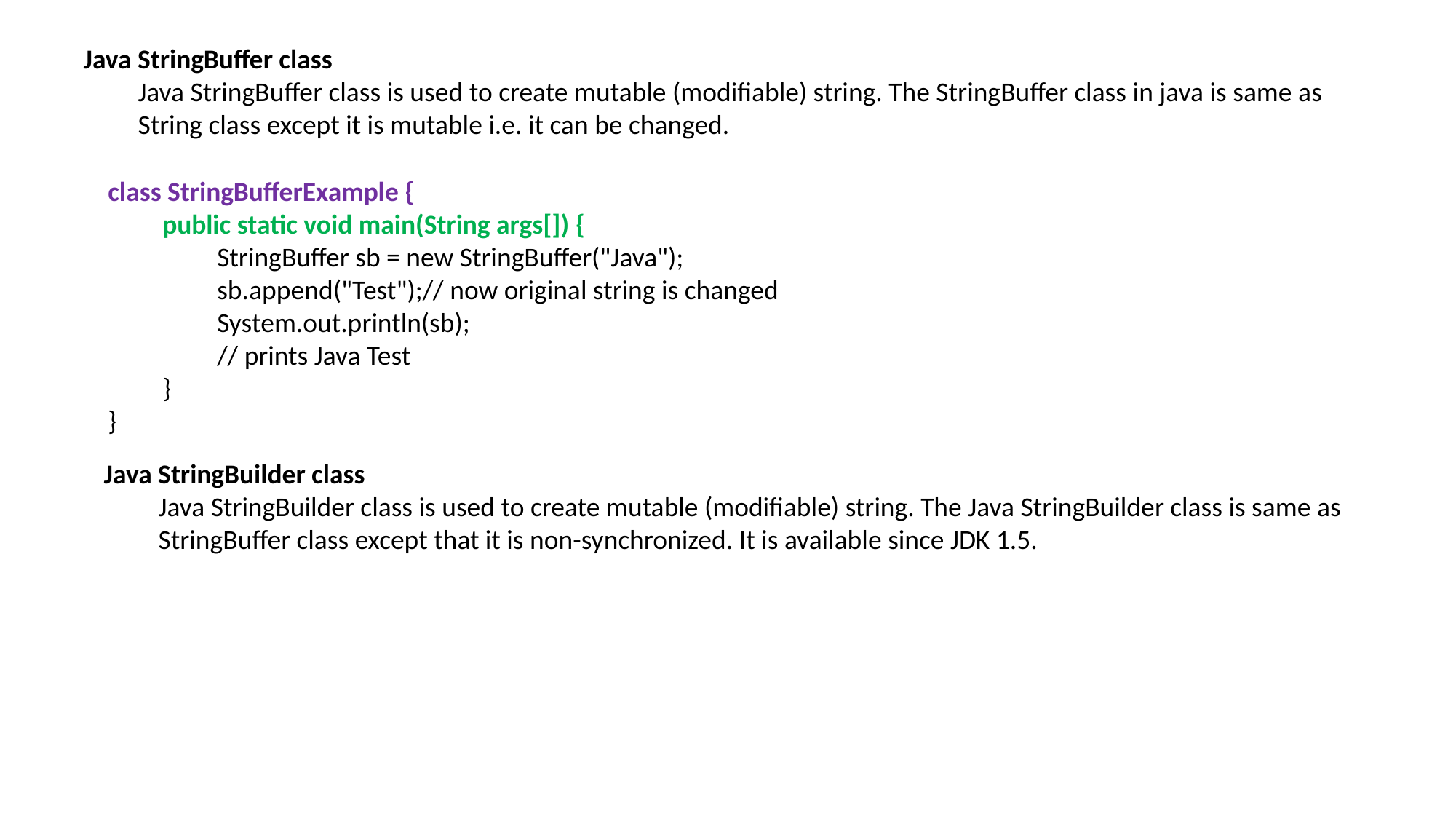

Java StringBuffer class
Java StringBuffer class is used to create mutable (modifiable) string. The StringBuffer class in java is same as String class except it is mutable i.e. it can be changed.

class StringBufferExample {
public static void main(String args[]) {
StringBuffer sb = new StringBuffer("Java");
sb.append("Test");// now original string is changed
System.out.println(sb);
// prints Java Test
}
}

Java StringBuilder class
Java StringBuilder class is used to create mutable (modifiable) string. The Java StringBuilder class is same as StringBuffer class except that it is non-synchronized. It is available since JDK 1.5.